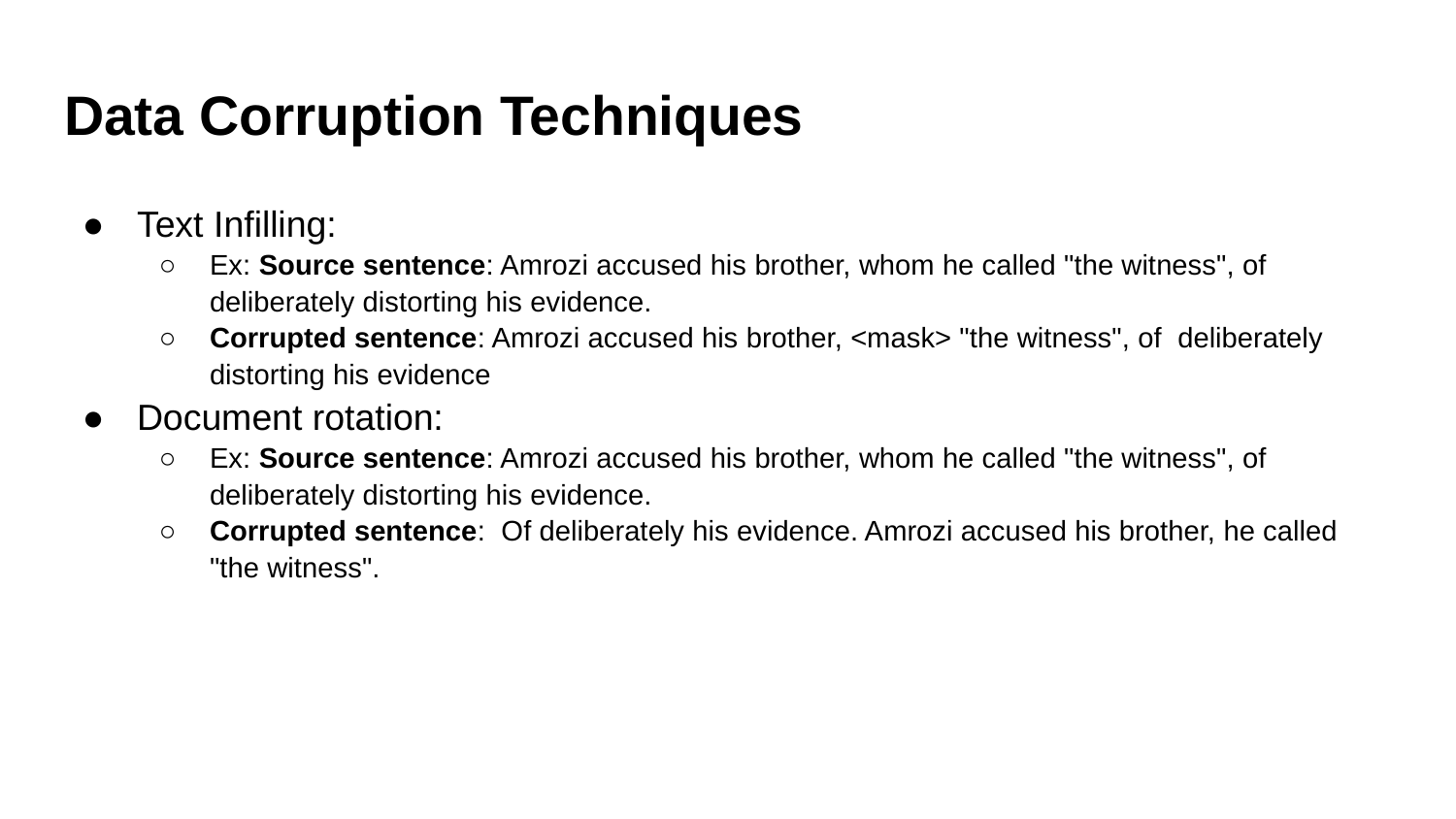

# Data Corruption Techniques

Text Infilling:
Ex: Source sentence: Amrozi accused his brother, whom he called "the witness", of deliberately distorting his evidence.
Corrupted sentence: Amrozi accused his brother, <mask> "the witness", of  deliberately distorting his evidence
Document rotation:
Ex: Source sentence: Amrozi accused his brother, whom he called "the witness", of deliberately distorting his evidence.
Corrupted sentence:  Of deliberately his evidence. Amrozi accused his brother, he called "the witness".